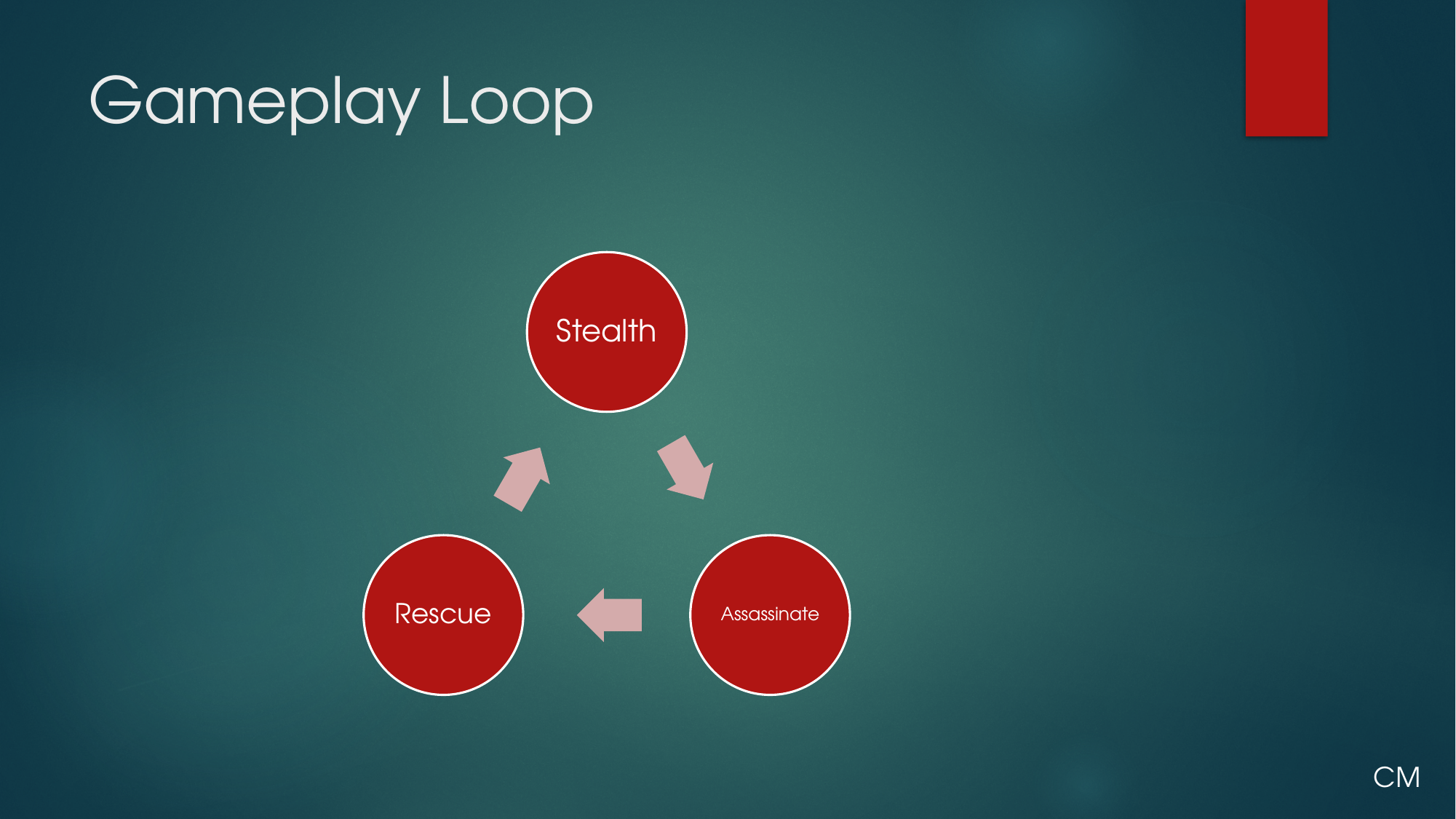

# Gameplay Loop
Stealth

Assassinate

Rescue

CM